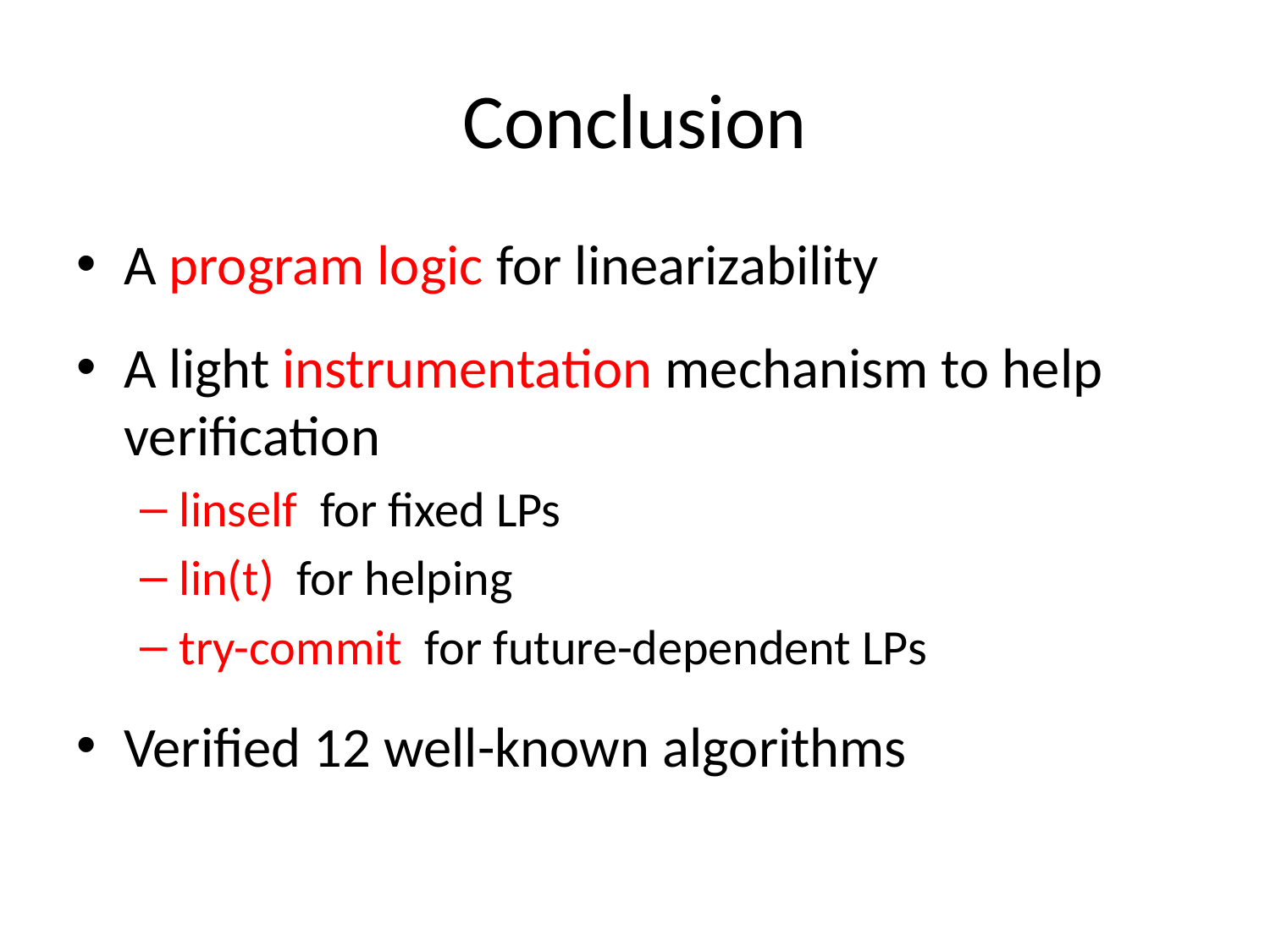

# Conclusion
A program logic for linearizability
A light instrumentation mechanism to help verification
linself  for fixed LPs
lin(t)  for helping
try-commit  for future-dependent LPs
Verified 12 well-known algorithms